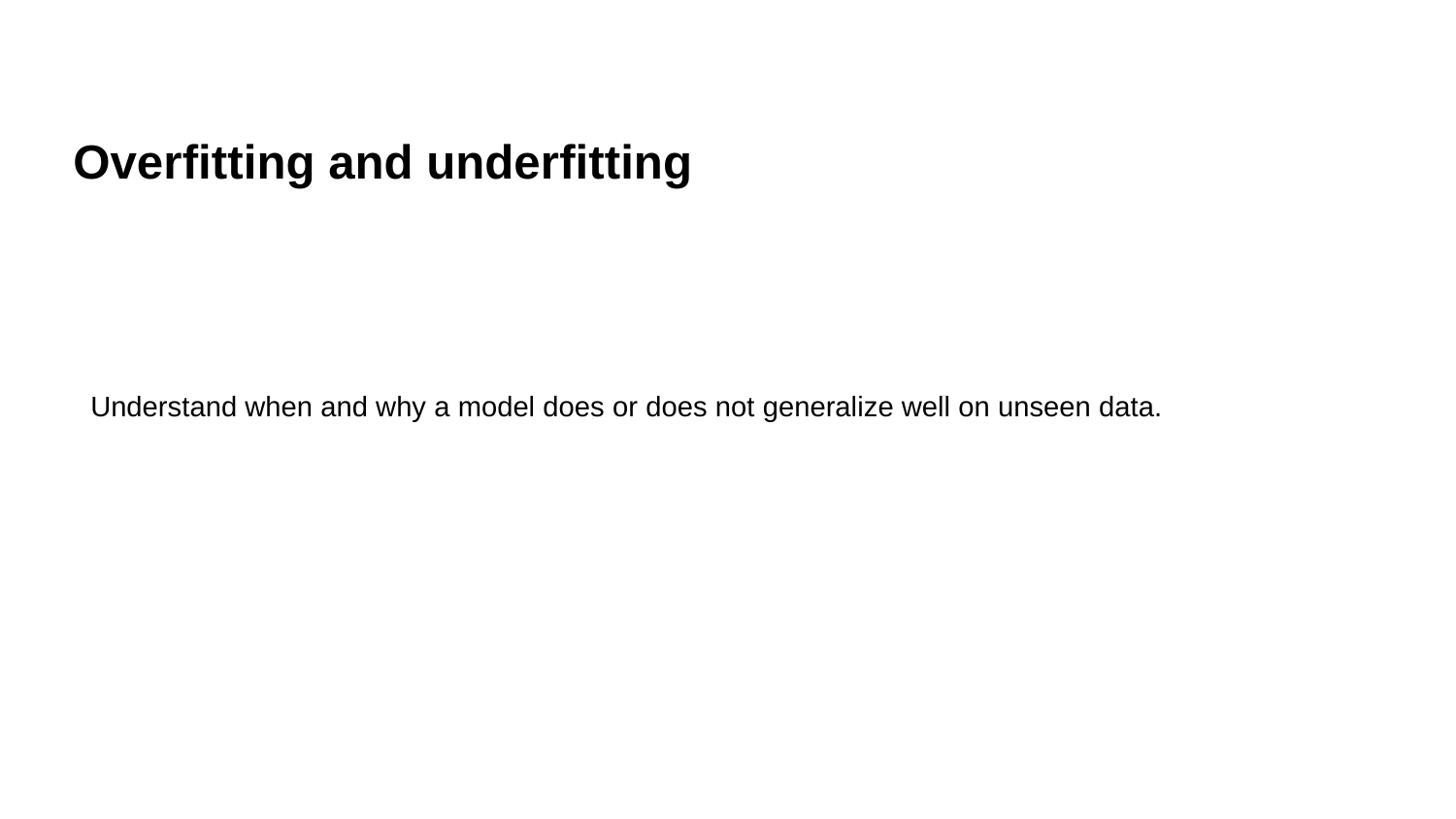

# Overfitting and underfitting

Understand when and why a model does or does not generalize well on unseen data.